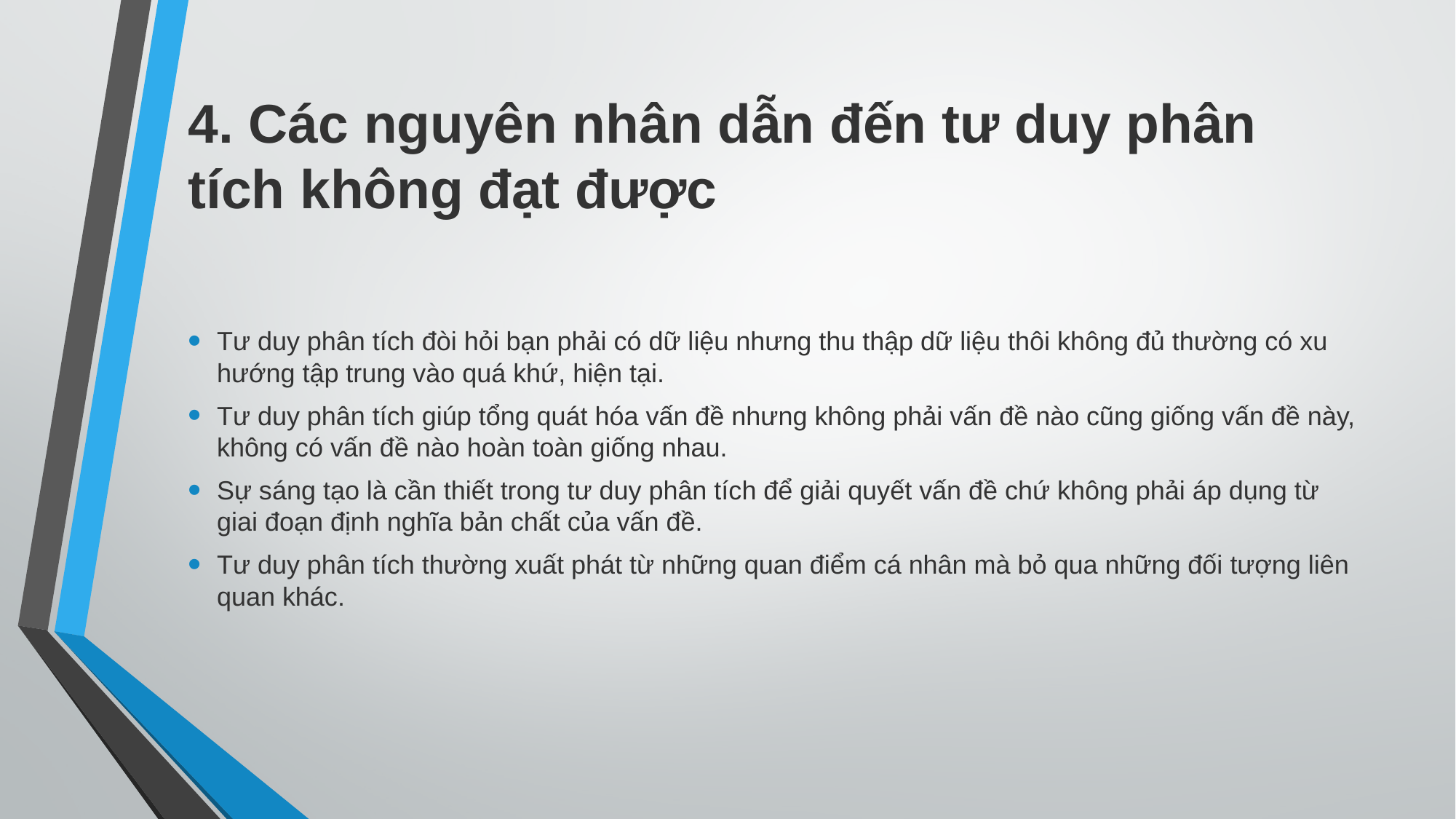

# 4. Các nguyên nhân dẫn đến tư duy phân tích không đạt được
Tư duy phân tích đòi hỏi bạn phải có dữ liệu nhưng thu thập dữ liệu thôi không đủ thường có xu hướng tập trung vào quá khứ, hiện tại.
Tư duy phân tích giúp tổng quát hóa vấn đề nhưng không phải vấn đề nào cũng giống vấn đề này, không có vấn đề nào hoàn toàn giống nhau.
Sự sáng tạo là cần thiết trong tư duy phân tích để giải quyết vấn đề chứ không phải áp dụng từ giai đoạn định nghĩa bản chất của vấn đề.
Tư duy phân tích thường xuất phát từ những quan điểm cá nhân mà bỏ qua những đối tượng liên quan khác.